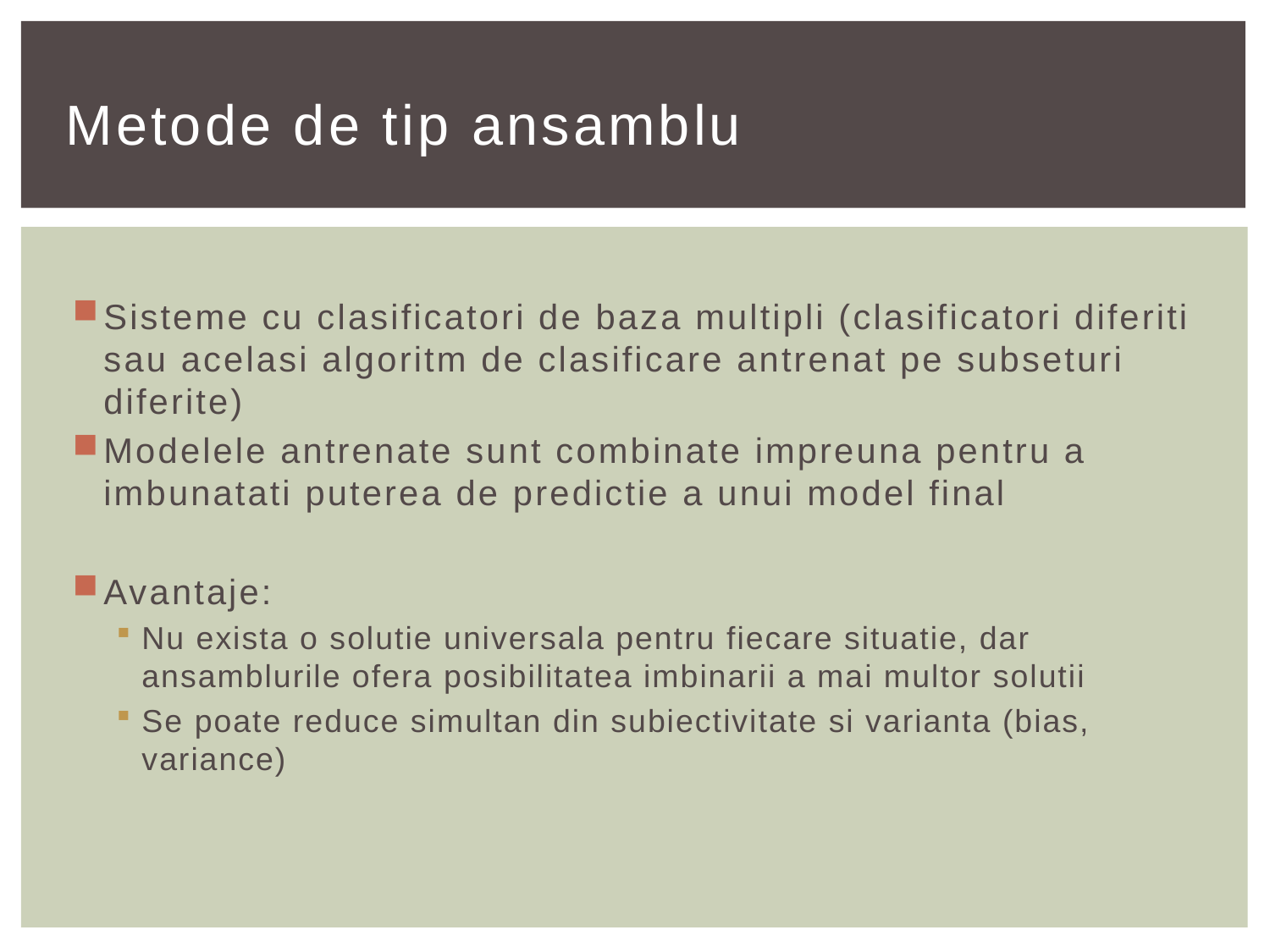

# Metode de tip ansamblu

Sisteme cu clasificatori de baza multipli (clasificatori diferiti sau acelasi algoritm de clasificare antrenat pe subseturi diferite)
Modelele antrenate sunt combinate impreuna pentru a imbunatati puterea de predictie a unui model final

Avantaje:
Nu exista o solutie universala pentru fiecare situatie, dar ansamblurile ofera posibilitatea imbinarii a mai multor solutii
Se poate reduce simultan din subiectivitate si varianta (bias, variance)